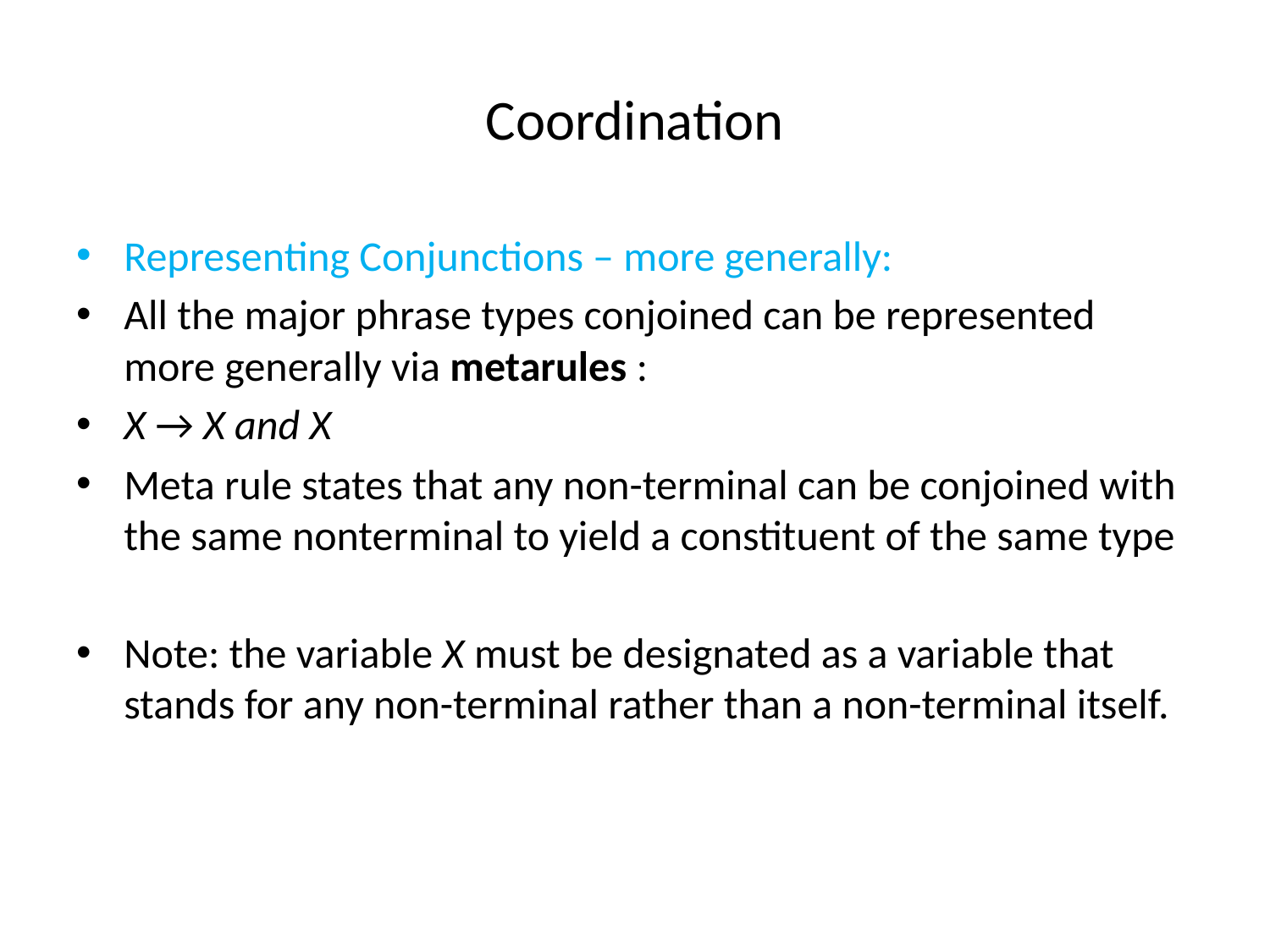

# Coordination
Representing Conjunctions – more generally:
All the major phrase types conjoined can be represented more generally via metarules :
X → X and X
Meta rule states that any non-terminal can be conjoined with the same nonterminal to yield a constituent of the same type

Note: the variable X must be designated as a variable that stands for any non-terminal rather than a non-terminal itself.